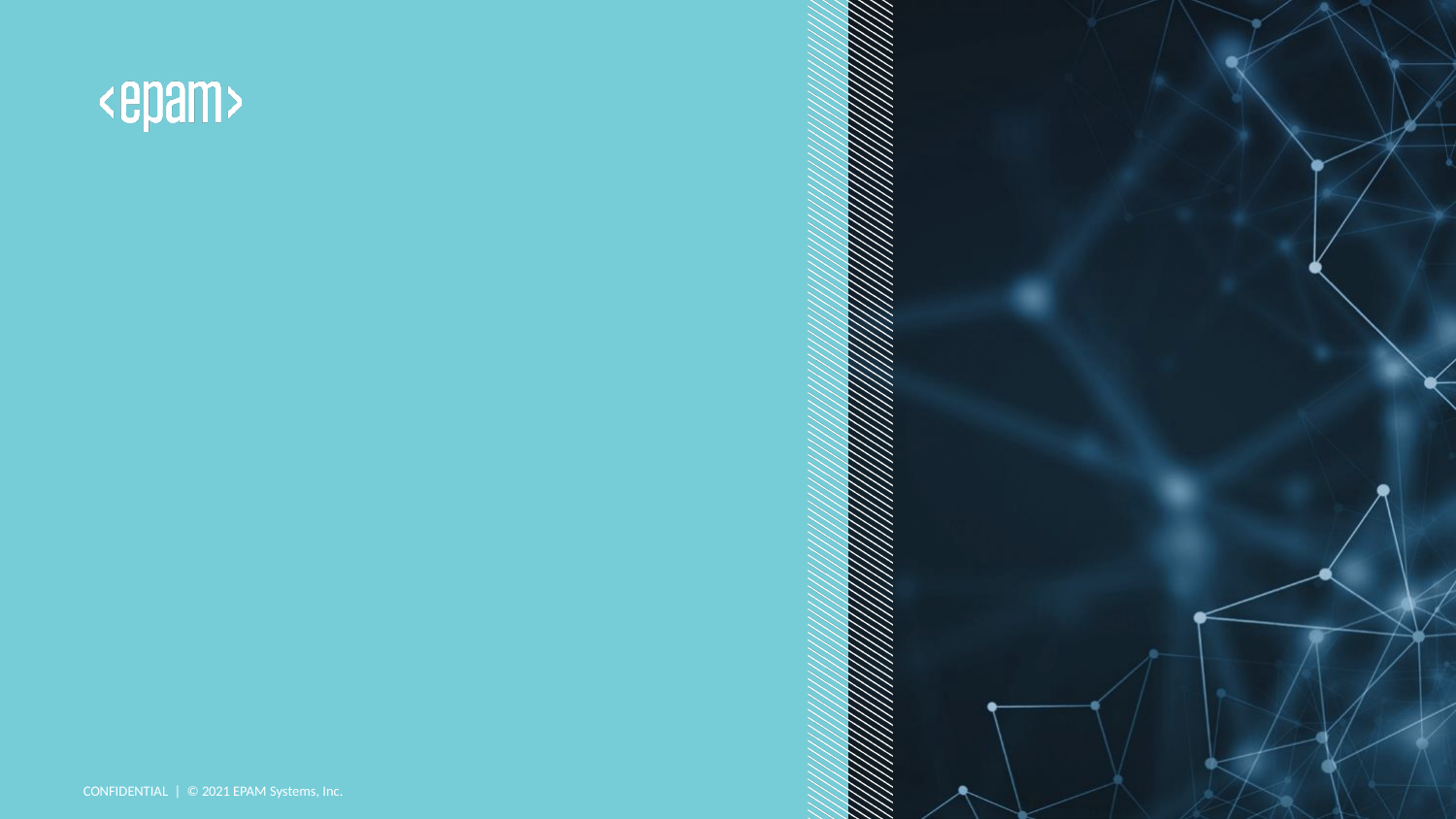

#

CONFIDENTIAL  |  © 2021 EPAM Systems, Inc.